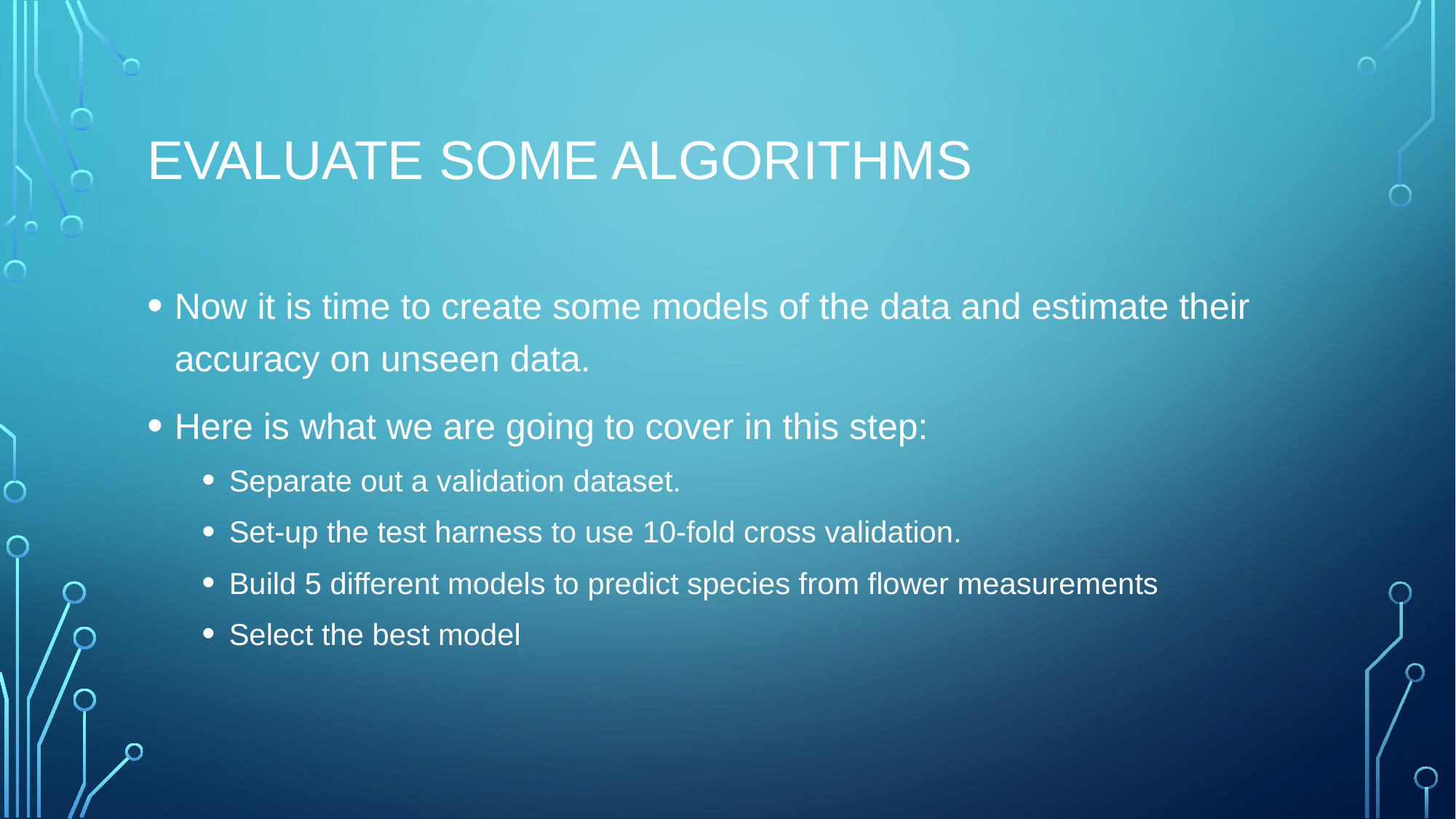

# Evaluate Some Algorithms
Now it is time to create some models of the data and estimate their accuracy on unseen data.
Here is what we are going to cover in this step:
Separate out a validation dataset.
Set-up the test harness to use 10-fold cross validation.
Build 5 different models to predict species from flower measurements
Select the best model